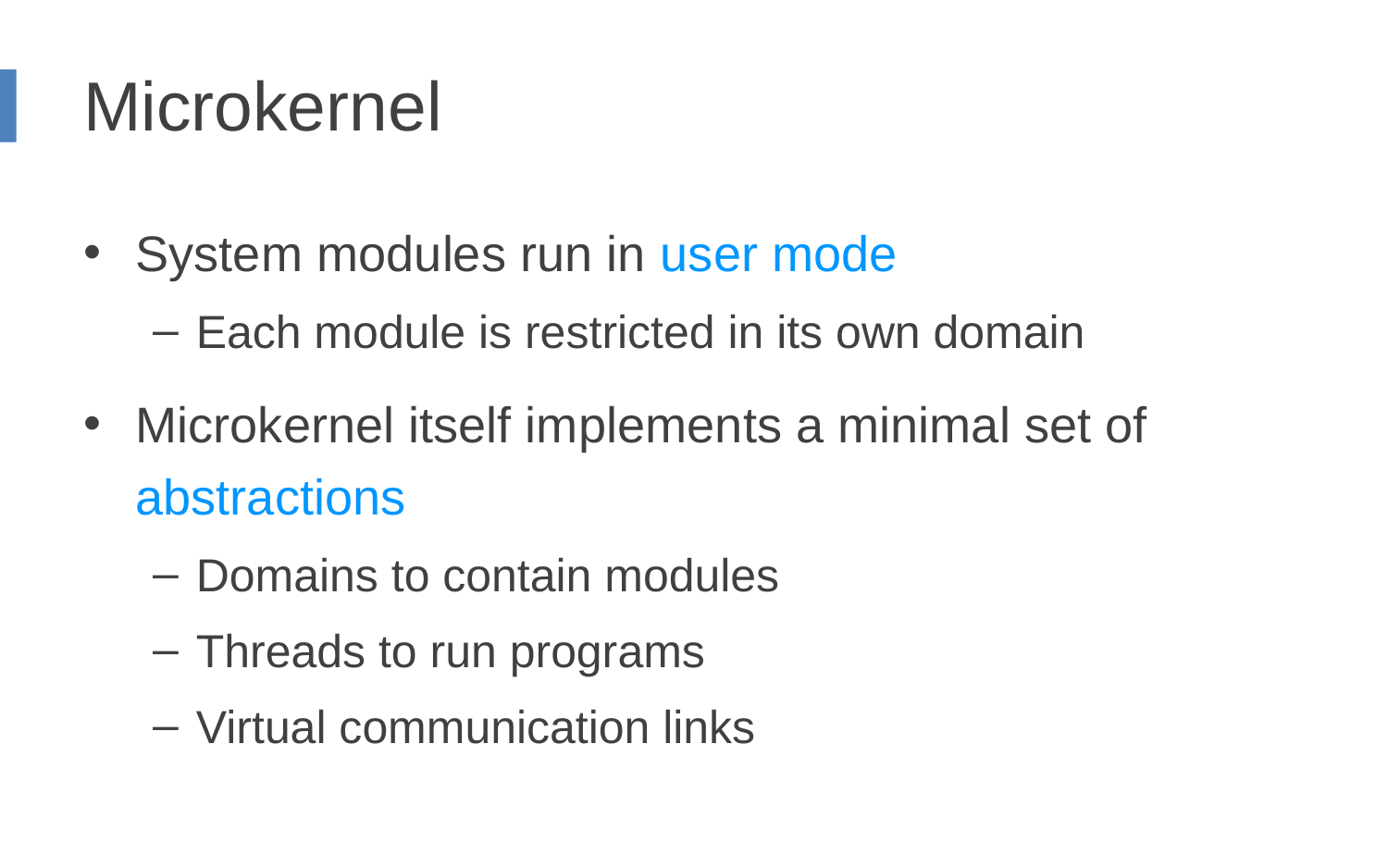

# Microkernel
System modules run in user mode
Each module is restricted in its own domain
Microkernel itself implements a minimal set of abstractions
Domains to contain modules
Threads to run programs
Virtual communication links